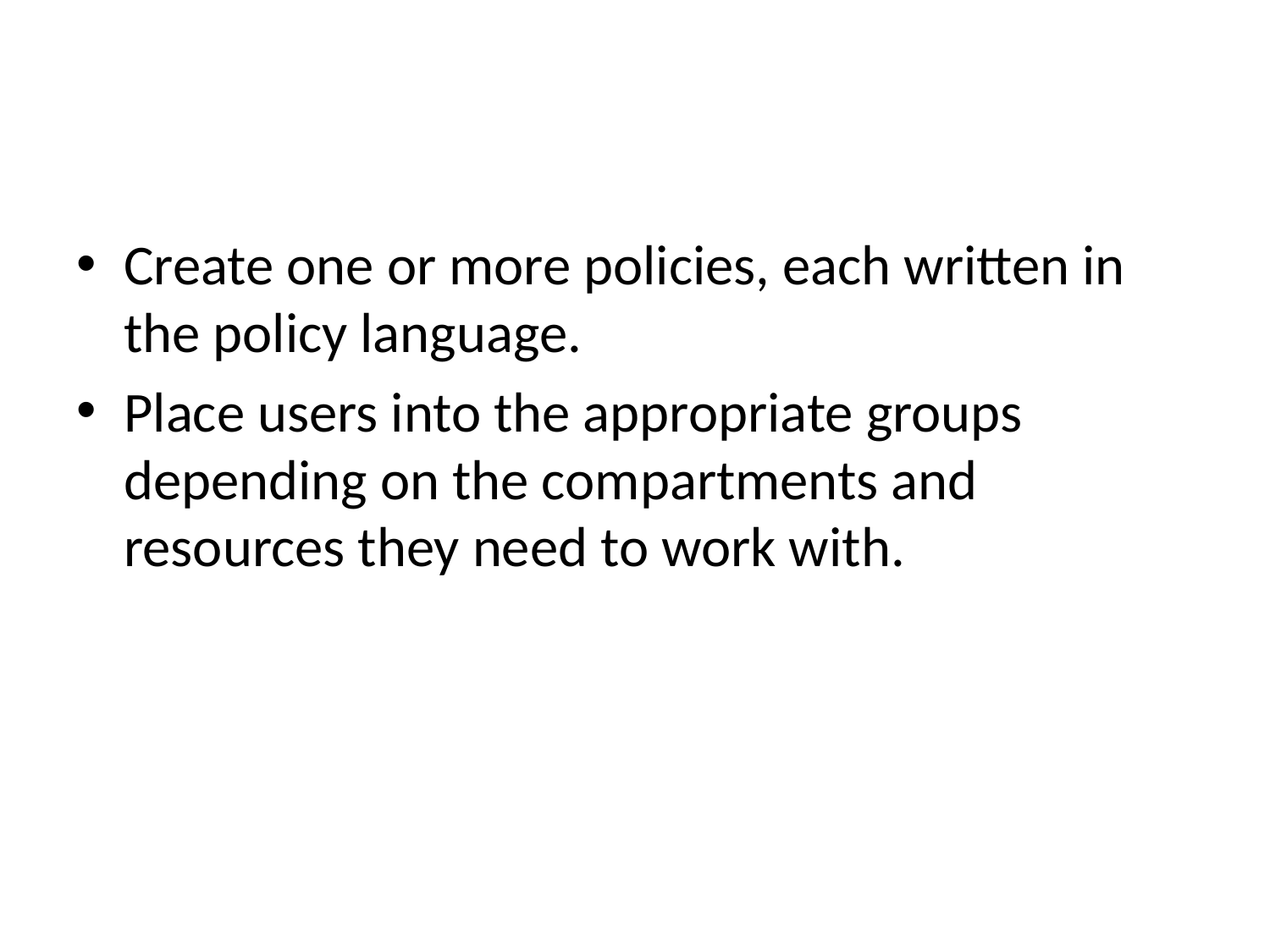

#
Create one or more policies, each written in the policy language.
Place users into the appropriate groups depending on the compartments and resources they need to work with.